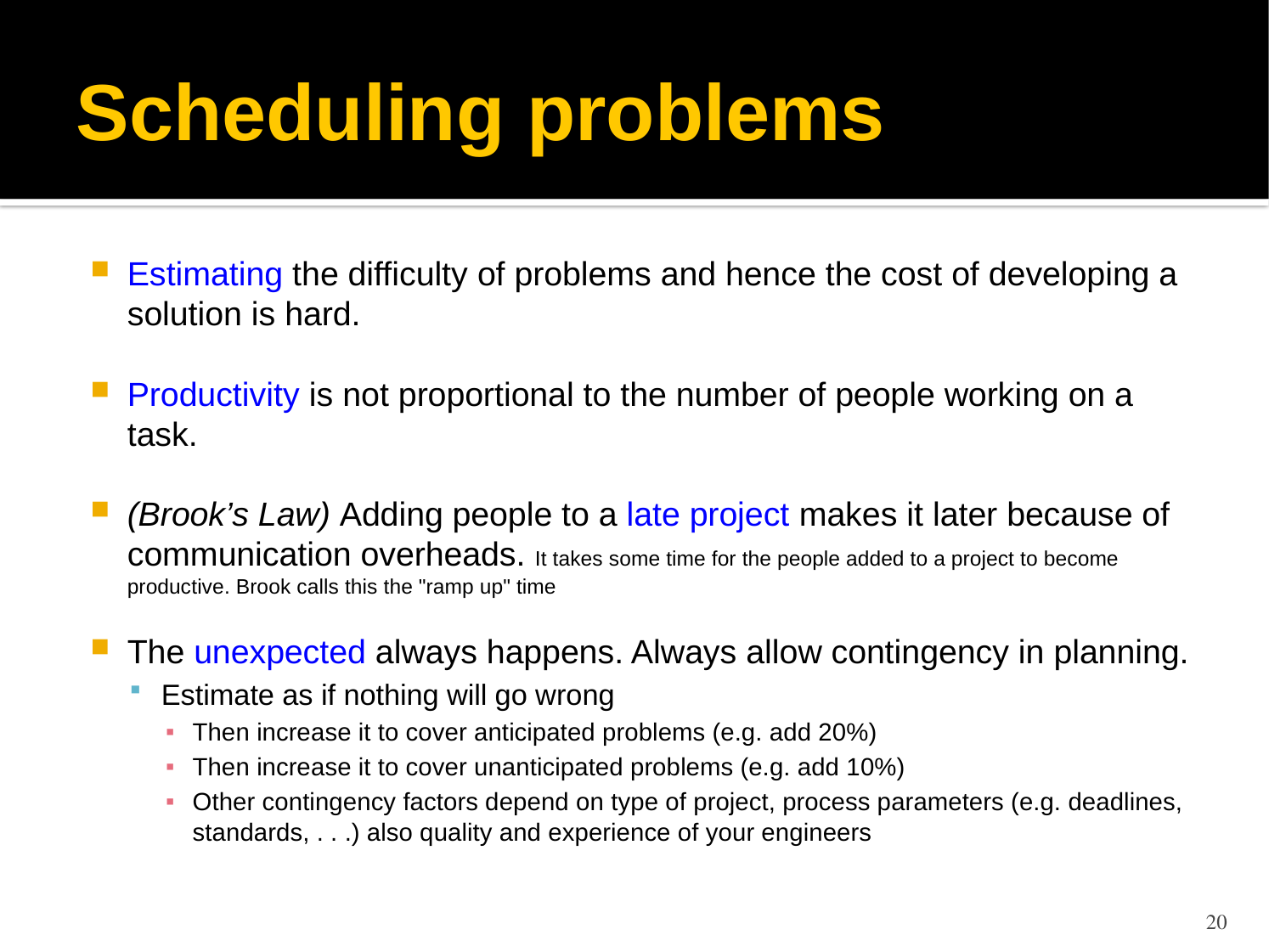

# Scheduling problems
Estimating the difficulty of problems and hence the cost of developing a solution is hard.

Productivity is not proportional to the number of people working on a task.

(Brook’s Law) Adding people to a late project makes it later because of communication overheads. It takes some time for the people added to a project to become productive. Brook calls this the "ramp up" time

The unexpected always happens. Always allow contingency in planning.
Estimate as if nothing will go wrong
Then increase it to cover anticipated problems (e.g. add 20%)
Then increase it to cover unanticipated problems (e.g. add 10%)
Other contingency factors depend on type of project, process parameters (e.g. deadlines, standards, . . .) also quality and experience of your engineers

20